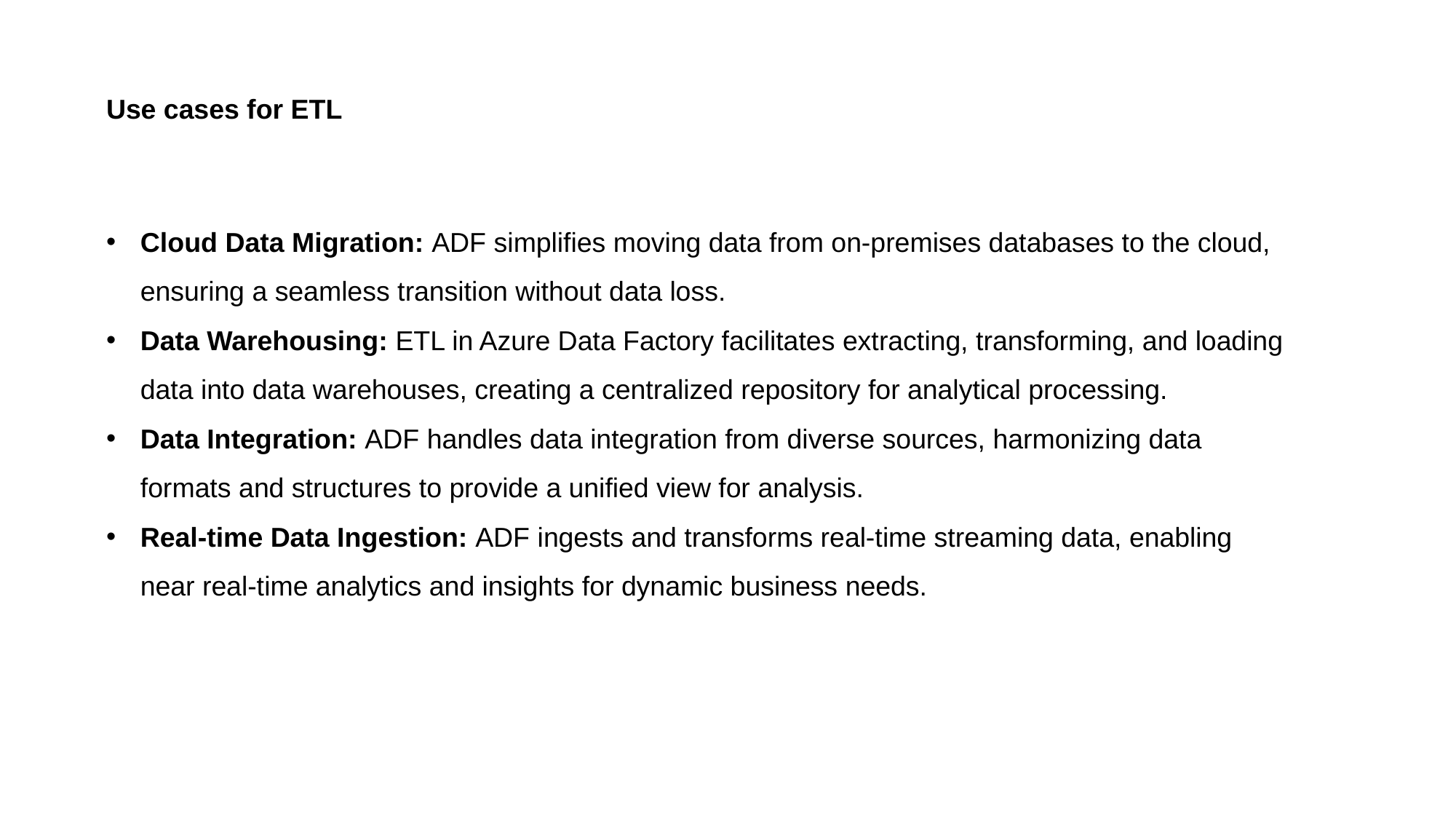

Use cases for ETL
Cloud Data Migration: ADF simplifies moving data from on-premises databases to the cloud, ensuring a seamless transition without data loss.
Data Warehousing: ETL in Azure Data Factory facilitates extracting, transforming, and loading data into data warehouses, creating a centralized repository for analytical processing.
Data Integration: ADF handles data integration from diverse sources, harmonizing data formats and structures to provide a unified view for analysis.
Real-time Data Ingestion: ADF ingests and transforms real-time streaming data, enabling near real-time analytics and insights for dynamic business needs.